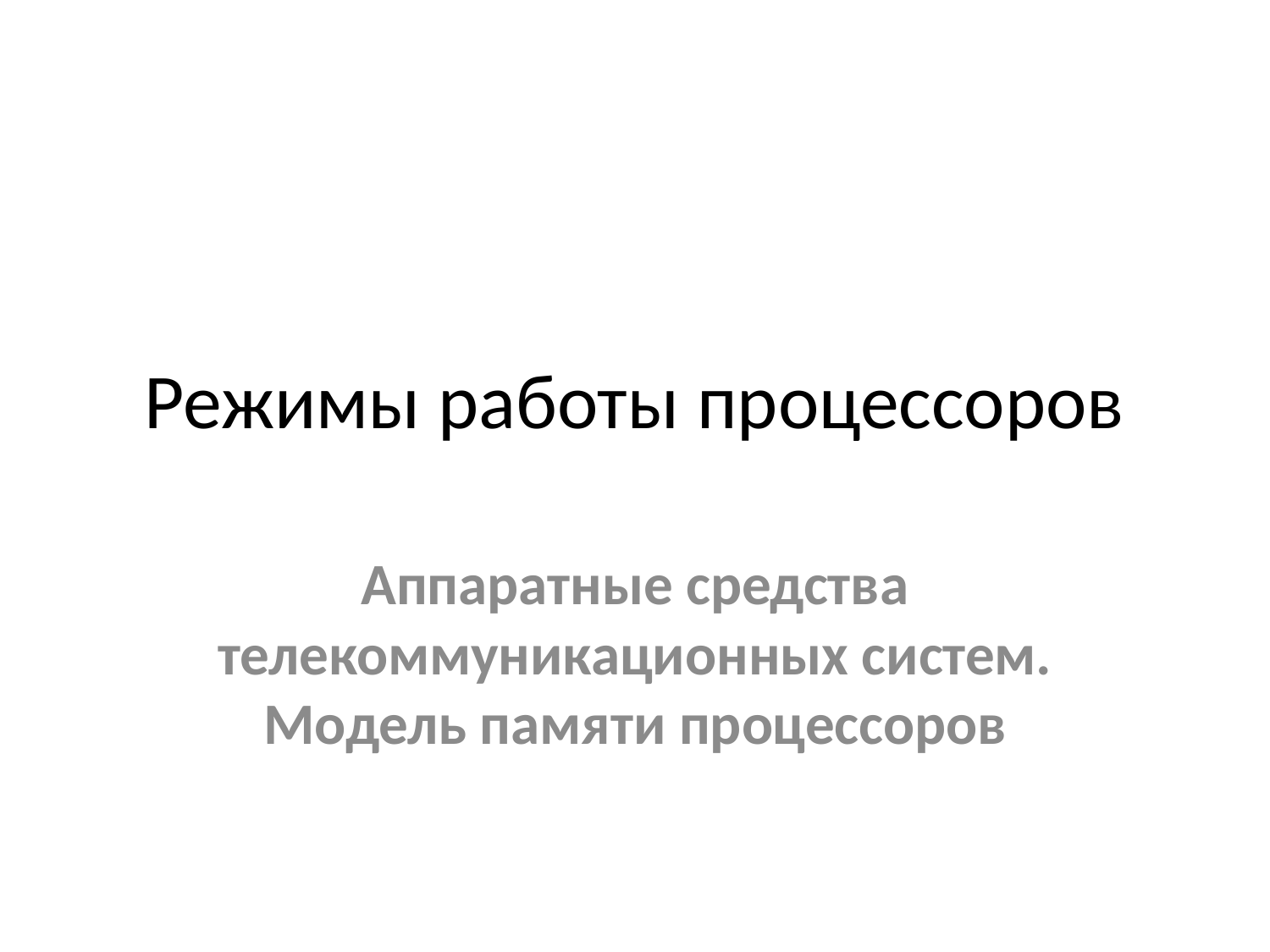

# Режимы работы процессоров
Аппаратные средства телекоммуникационных систем. Модель памяти процессоров